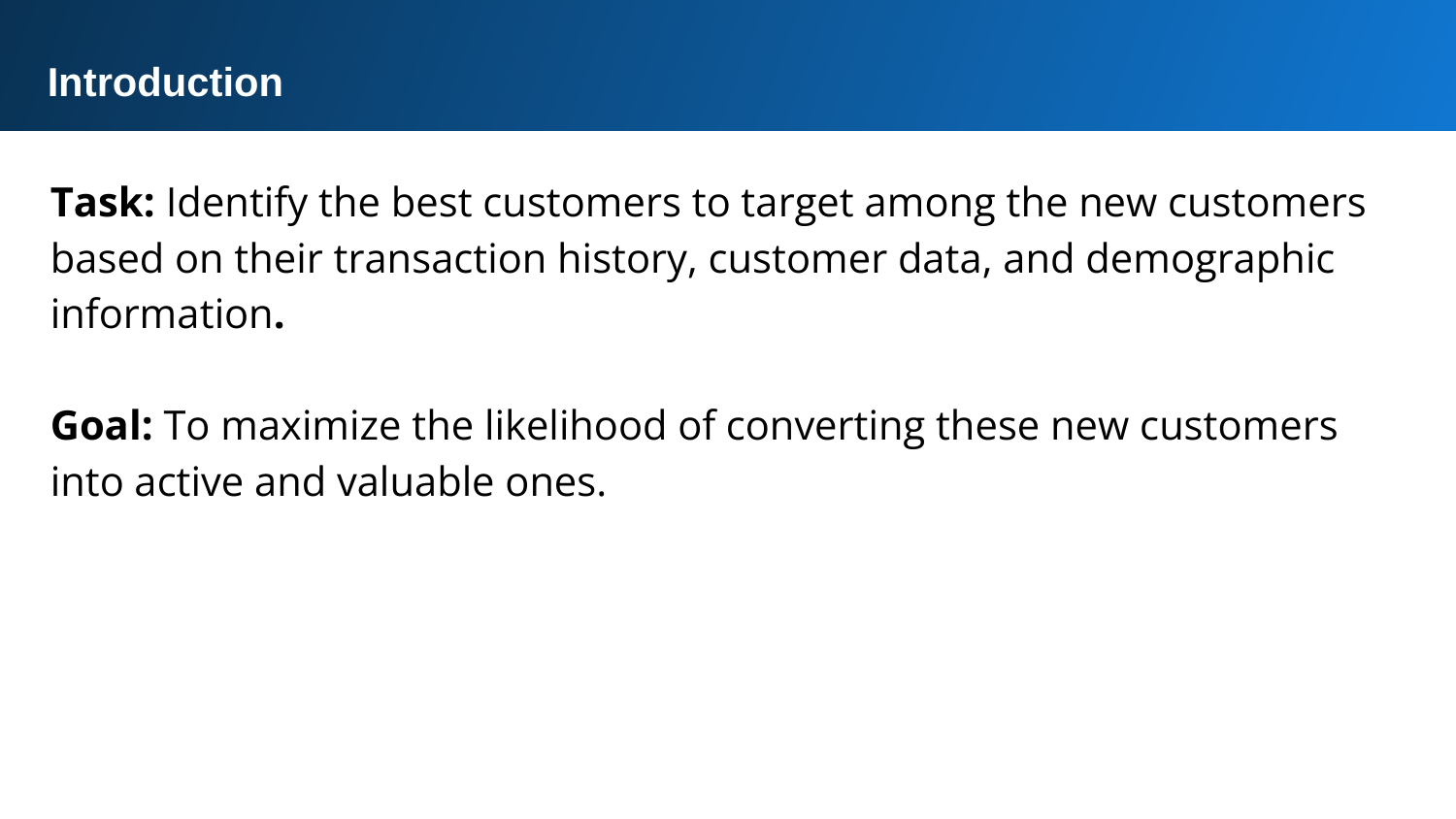

Introduction
Task: Identify the best customers to target among the new customers based on their transaction history, customer data, and demographic information.

Goal: To maximize the likelihood of converting these new customers into active and valuable ones.